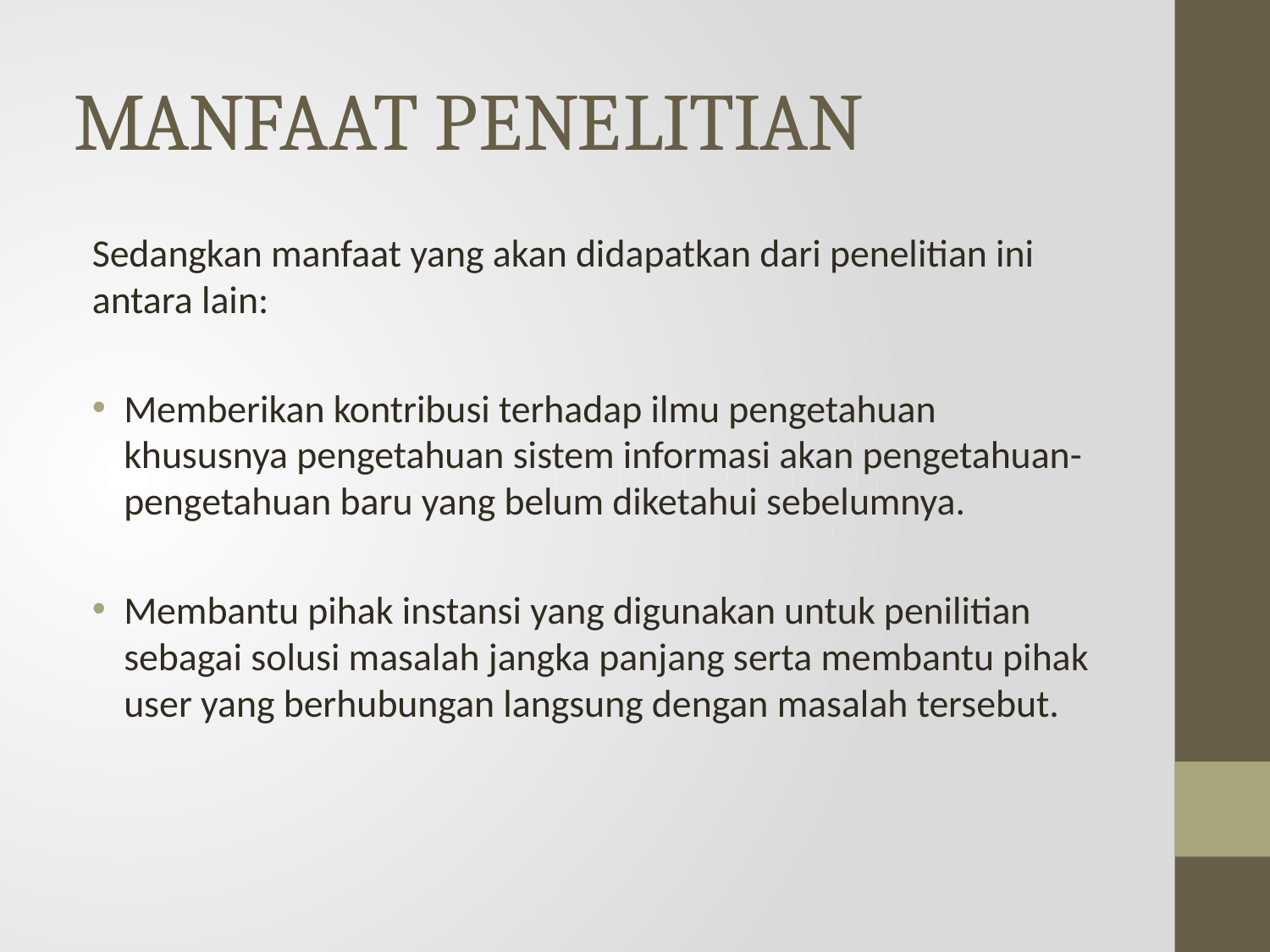

# MANFAAT PENELITIAN
Sedangkan manfaat yang akan didapatkan dari penelitian ini antara lain:

Memberikan kontribusi terhadap ilmu pengetahuan khususnya pengetahuan sistem informasi akan pengetahuan-pengetahuan baru yang belum diketahui sebelumnya.

Membantu pihak instansi yang digunakan untuk penilitian sebagai solusi masalah jangka panjang serta membantu pihak user yang berhubungan langsung dengan masalah tersebut.